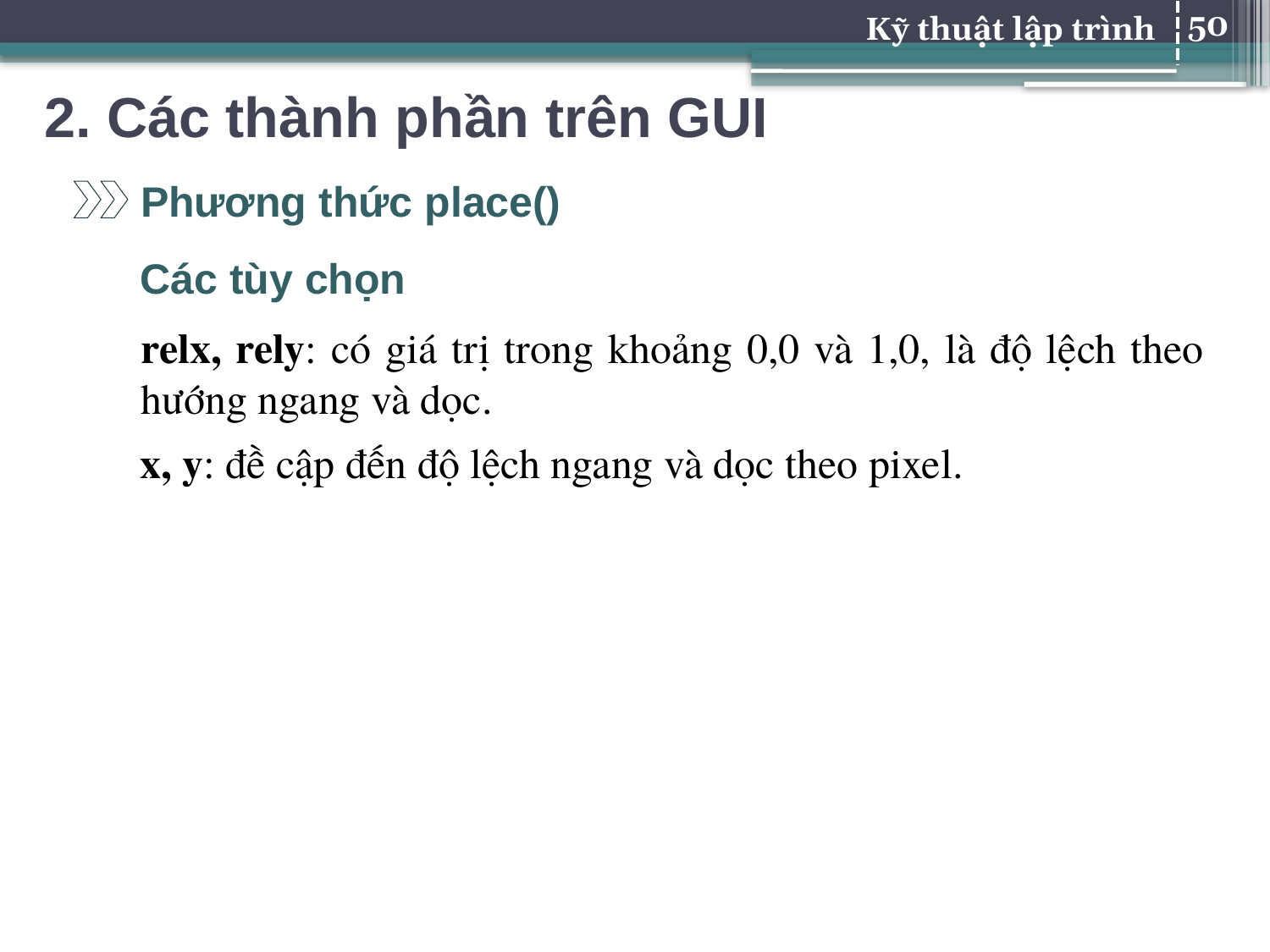

50
# 2. Các thành phần trên GUI
Phương thức place()

Các tùy chọn
relx, rely: có giá trị trong khoảng 0,0 và 1,0, là độ lệch theo hướng ngang và dọc.
x, y: đề cập đến độ lệch ngang và dọc theo pixel.